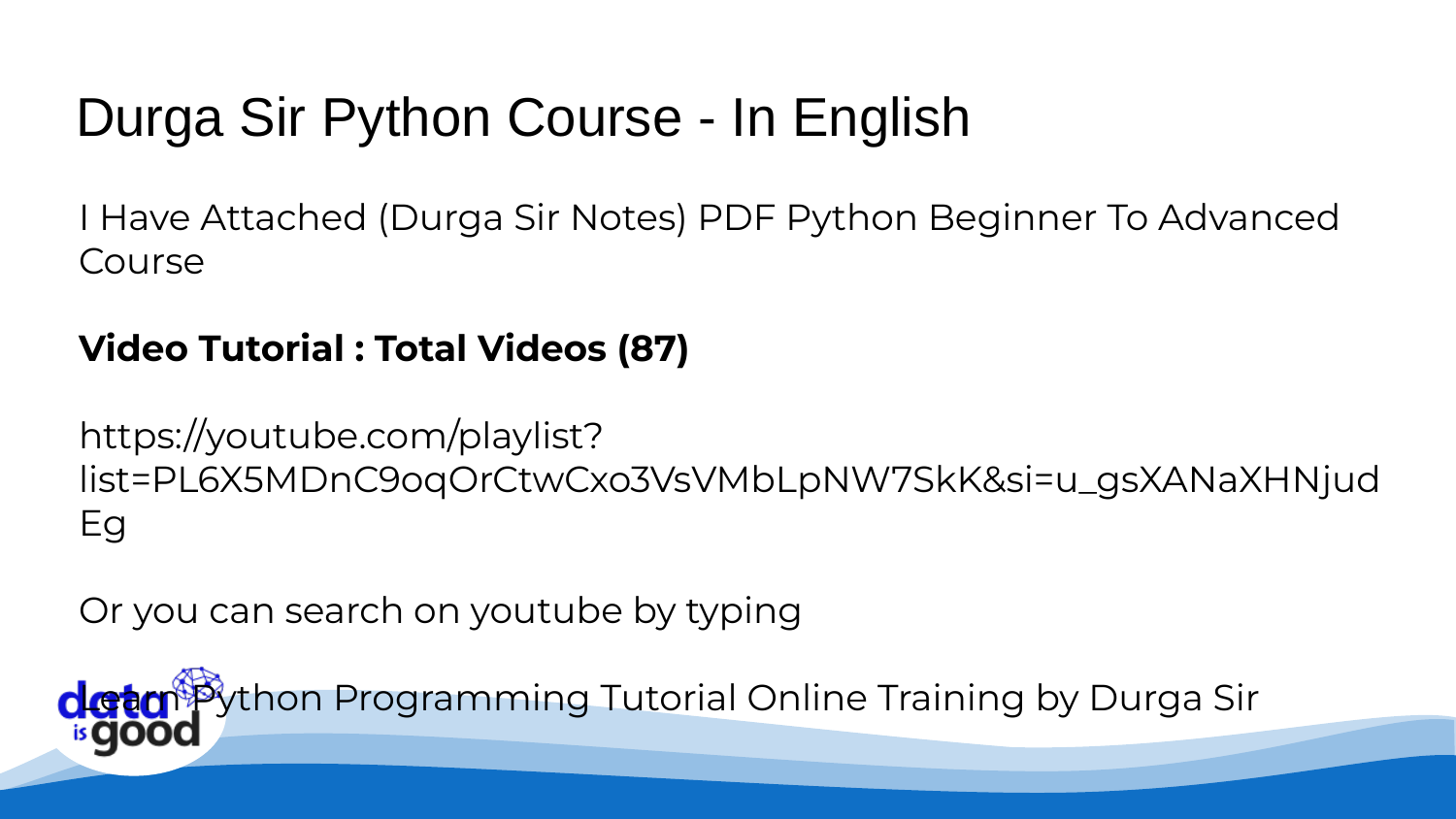

# Durga Sir Python Course - In English
I Have Attached (Durga Sir Notes) PDF Python Beginner To Advanced
Course

Video Tutorial : Total Videos (87)

https://youtube.com/playlist?list=PL6X5MDnC9oqOrCtwCxo3VsVMbLpNW7SkK&si=u_gsXANaXHNjudEg

Or you can search on youtube by typing

Learn Python Programming Tutorial Online Training by Durga Sir